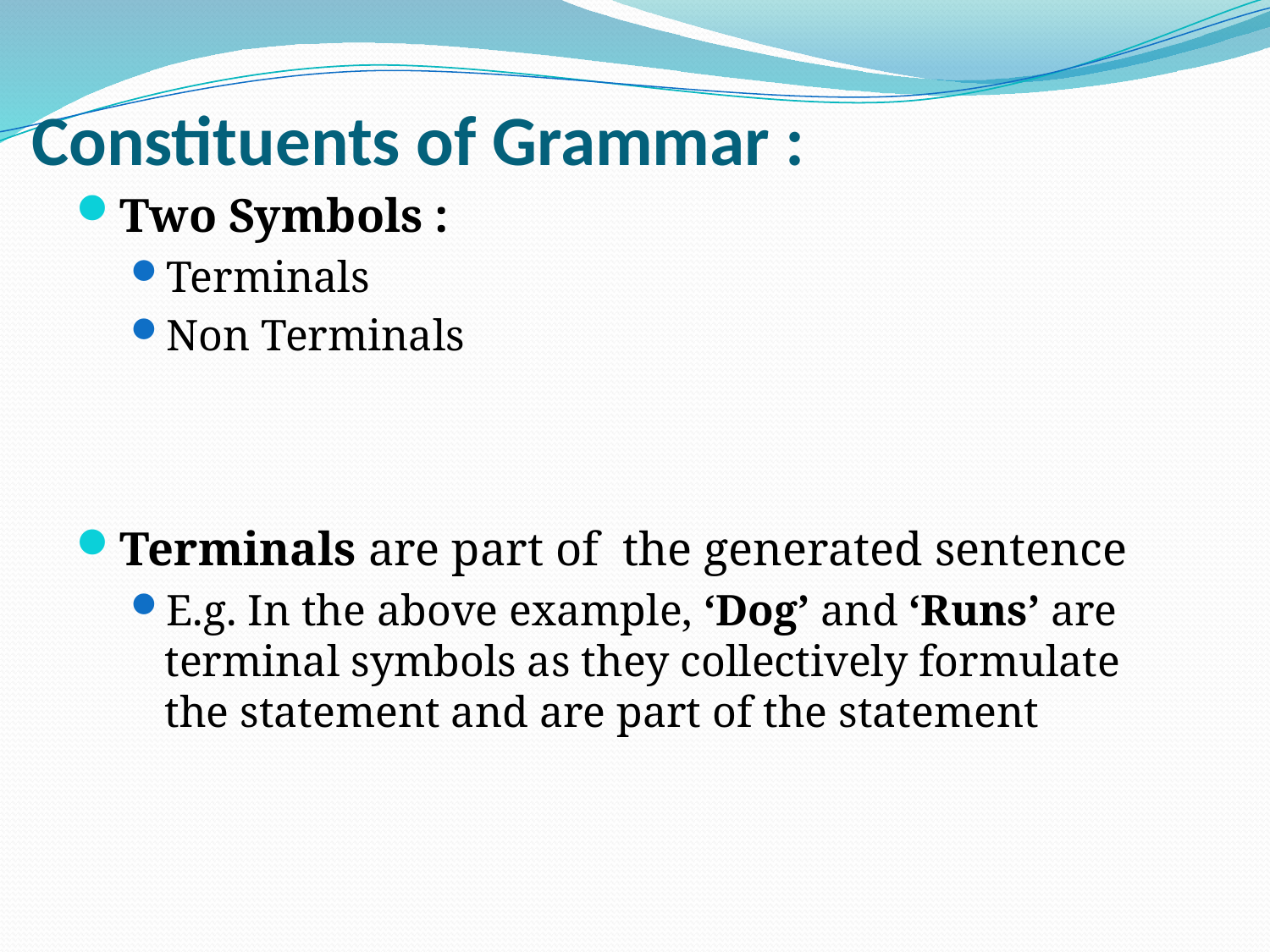

# Constituents of Grammar :
Two Symbols :
Terminals
Non Terminals

Terminals are part of  the generated sentence
E.g. In the above example, ‘Dog’ and ‘Runs’ are terminal symbols as they collectively formulate the statement and are part of the statement